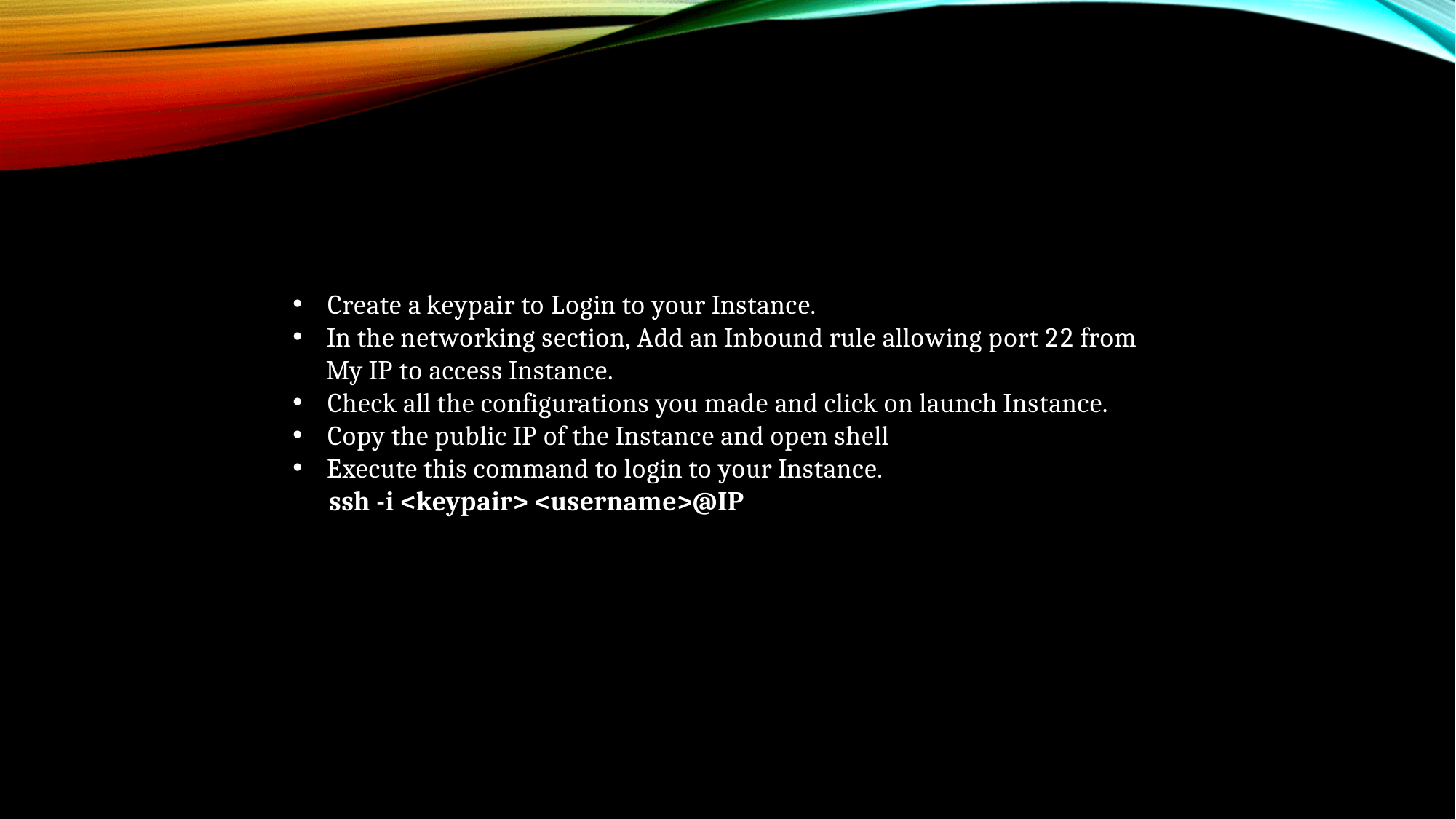

Create a keypair to Login to your Instance.
In the networking section, Add an Inbound rule allowing port 22 from My IP to access Instance.
Check all the configurations you made and click on launch Instance.
Copy the public IP of the Instance and open shell
Execute this command to login to your Instance.
      ssh -i <keypair> <username>@IP